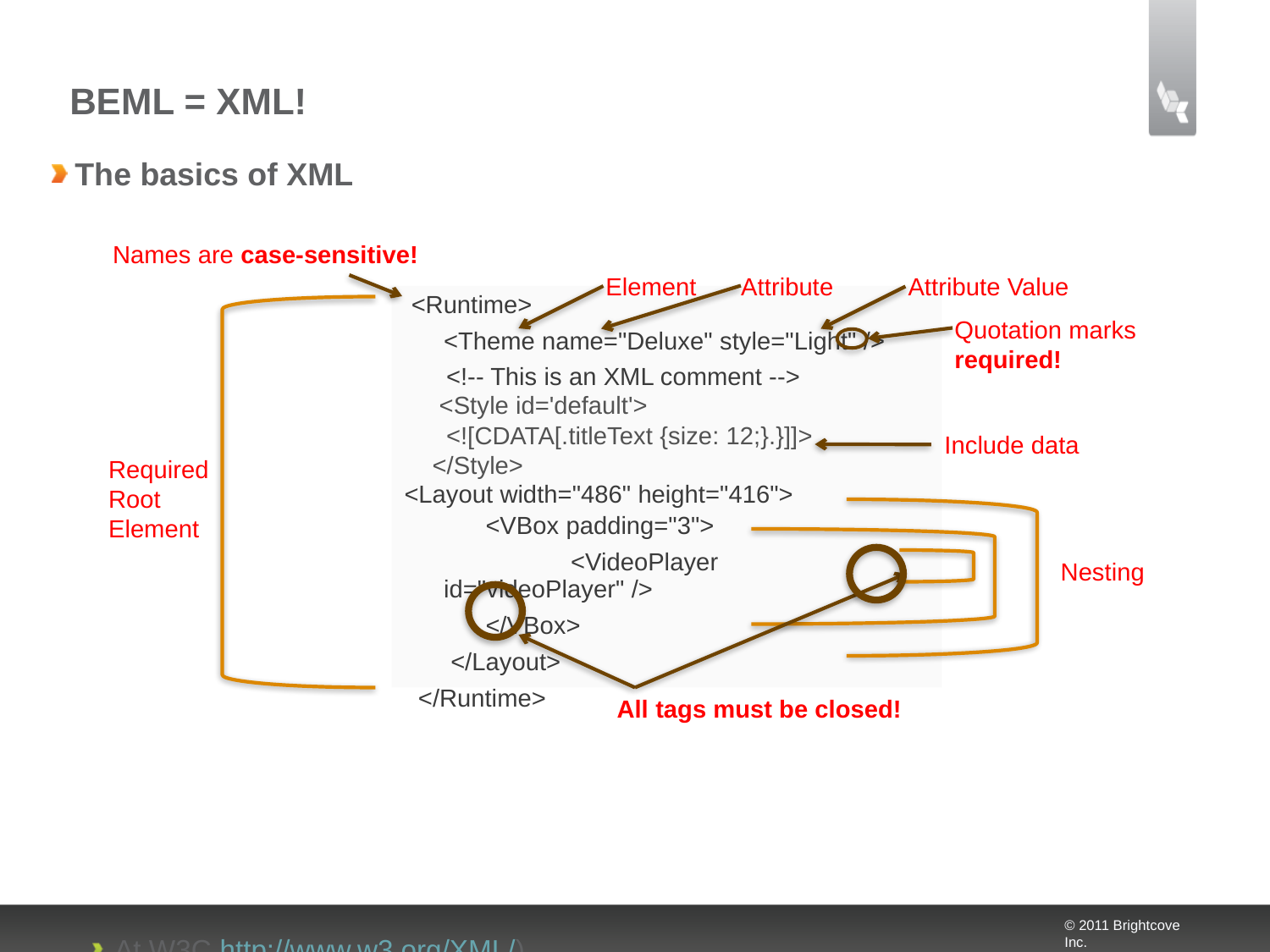

# BEML = XML!
The basics of XML

At W3C http://www.w3.org/XML/)
The XML FAQ (http://xml.silmaril.ie/)
At Wikipedia (http://en.wikipedia.org/wiki/XML)

Names are case-sensitive!
Element
Attribute
Attribute Value
 <Runtime>
  	<Theme name="Deluxe" style="Light" />
      <!-- This is an XML comment -->
     <Style id='default'>
      <![CDATA[.titleText {size: 12;}.}]]>
    </Style>
<Layout width="486" height="416">
 	      <VBox padding="3">
		<VideoPlayer id="videoPlayer" />
  	      </VBox>
 	 </Layout>
  </Runtime>

Quotation marks required!

Include data
Required
Root
Element

Nesting

All tags must be closed!